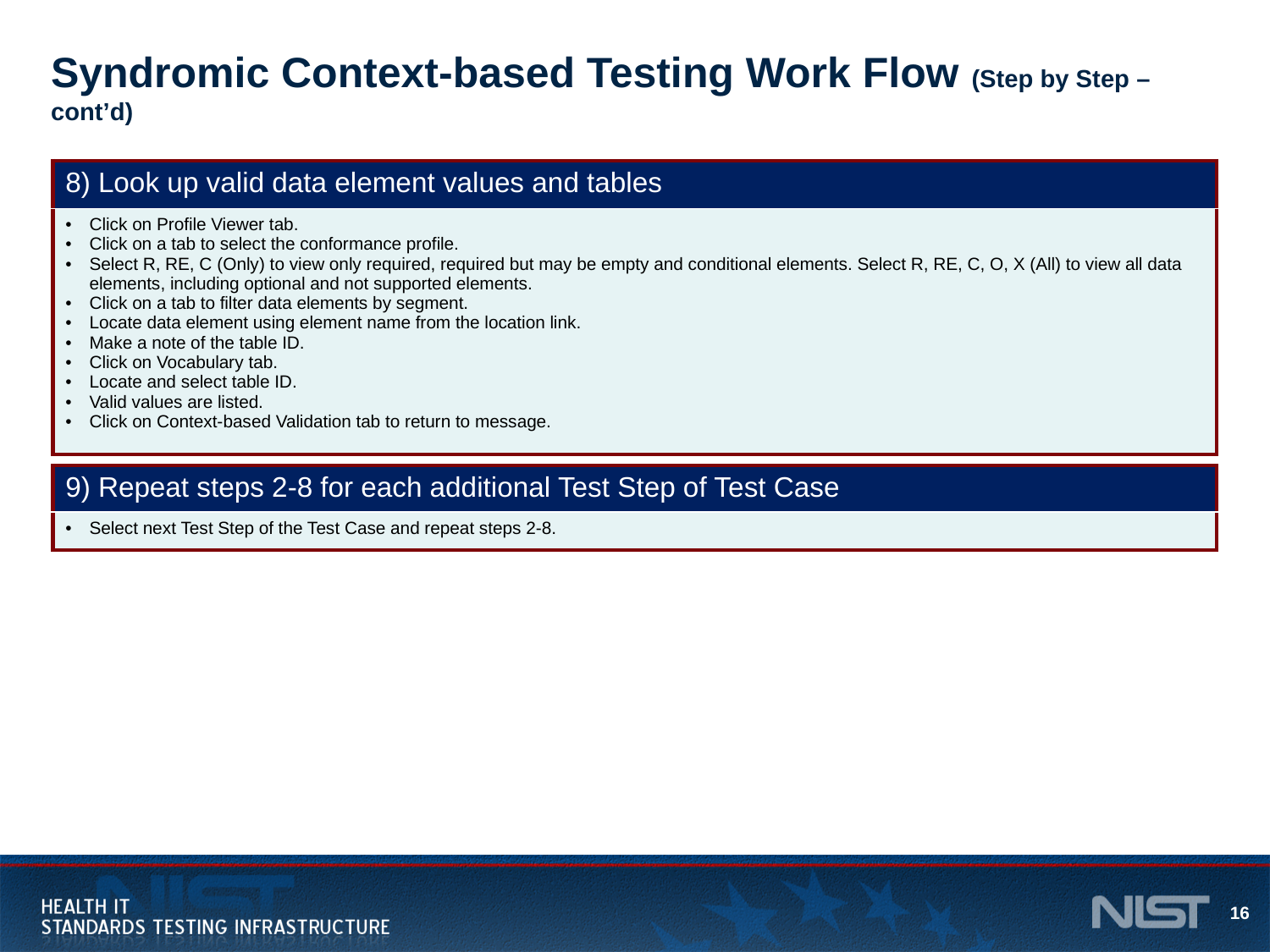

# Syndromic Context-based Testing Work Flow (Step by Step – cont’d)
| 8) Look up valid data element values and tables |
| --- |
| Click on Profile Viewer tab. Click on a tab to select the conformance profile. Select R, RE, C (Only) to view only required, required but may be empty and conditional elements. Select R, RE, C, O, X (All) to view all data elements, including optional and not supported elements. Click on a tab to filter data elements by segment. Locate data element using element name from the location link. Make a note of the table ID. Click on Vocabulary tab. Locate and select table ID. Valid values are listed. Click on Context-based Validation tab to return to message. |
| 9) Repeat steps 2-8 for each additional Test Step of Test Case |
| --- |
| Select next Test Step of the Test Case and repeat steps 2-8. |